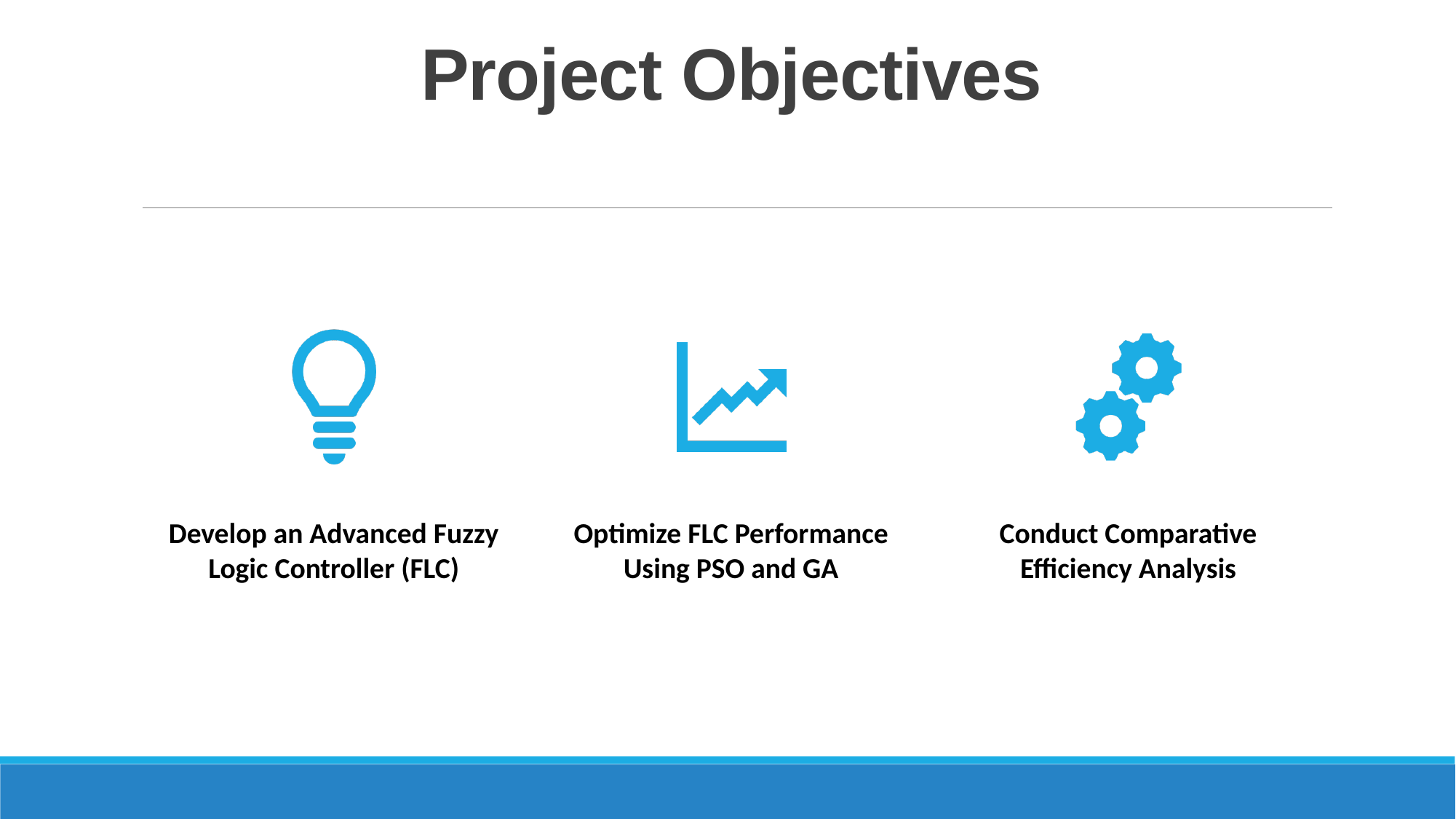

# Project Objectives
Develop an Advanced Fuzzy Logic Controller (FLC)
Optimize FLC Performance Using PSO and GA
Conduct Comparative Efficiency Analysis